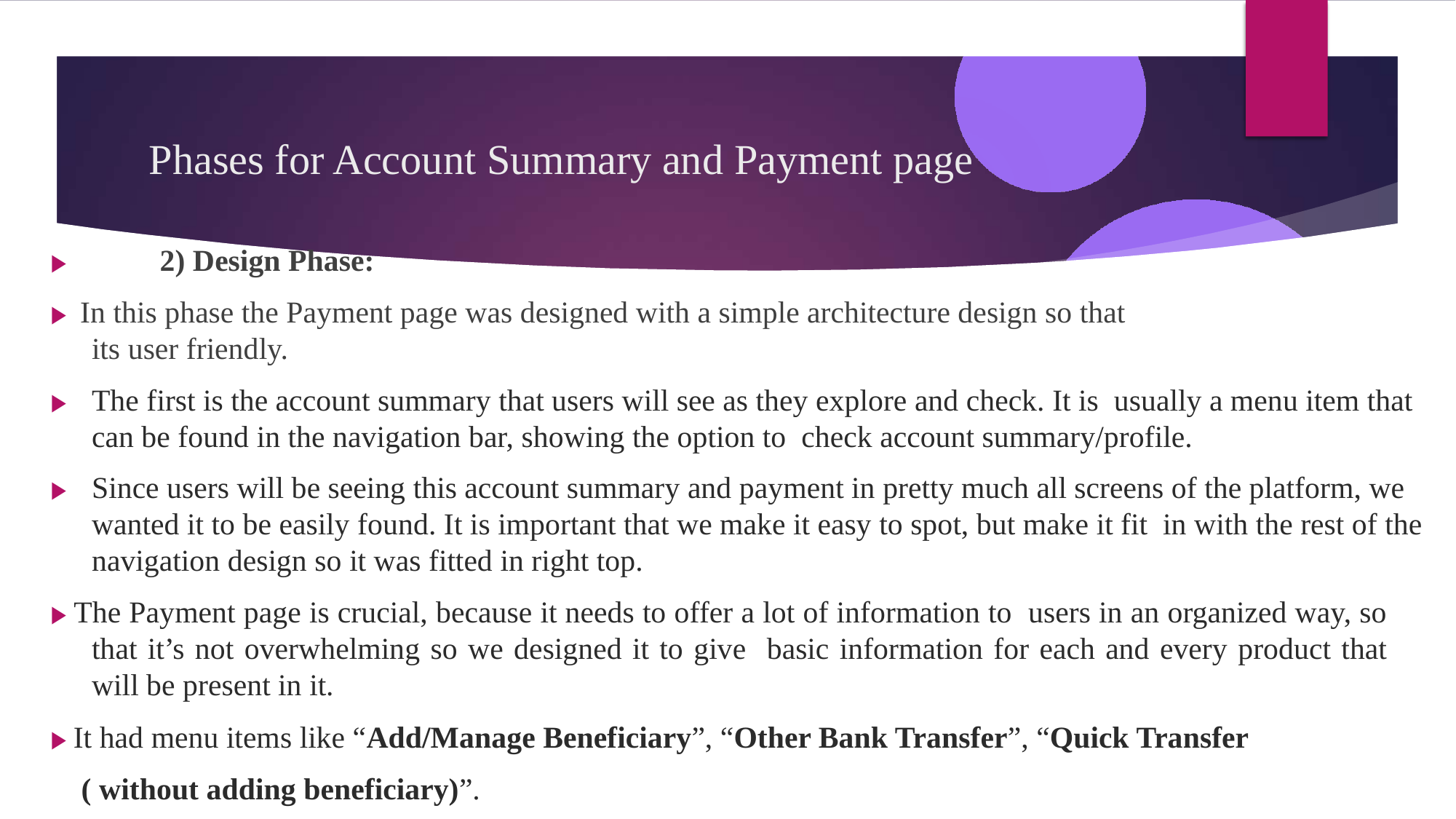

# Phases for Account Summary and Payment page
▶	2) Design Phase:
▶  In this phase the Payment page was designed with a simple architecture design so that
its user friendly.
▶	The first is the account summary that users will see as they explore and check. It is  usually a menu item that can be found in the navigation bar, showing the option to  check account summary/profile.
▶	Since users will be seeing this account summary and payment in pretty much all screens of the platform, we wanted it to be easily found. It is important that we make it easy to spot, but make it fit  in with the rest of the navigation design so it was fitted in right top.
▶ The Payment page is crucial, because it needs to offer a lot of information to  users in an organized way, so that it’s not overwhelming so we designed it to give  basic information for each and every product that will be present in it.
▶ It had menu items like “Add/Manage Beneficiary”, “Other Bank Transfer”, “Quick Transfer
    ( without adding beneficiary)”.